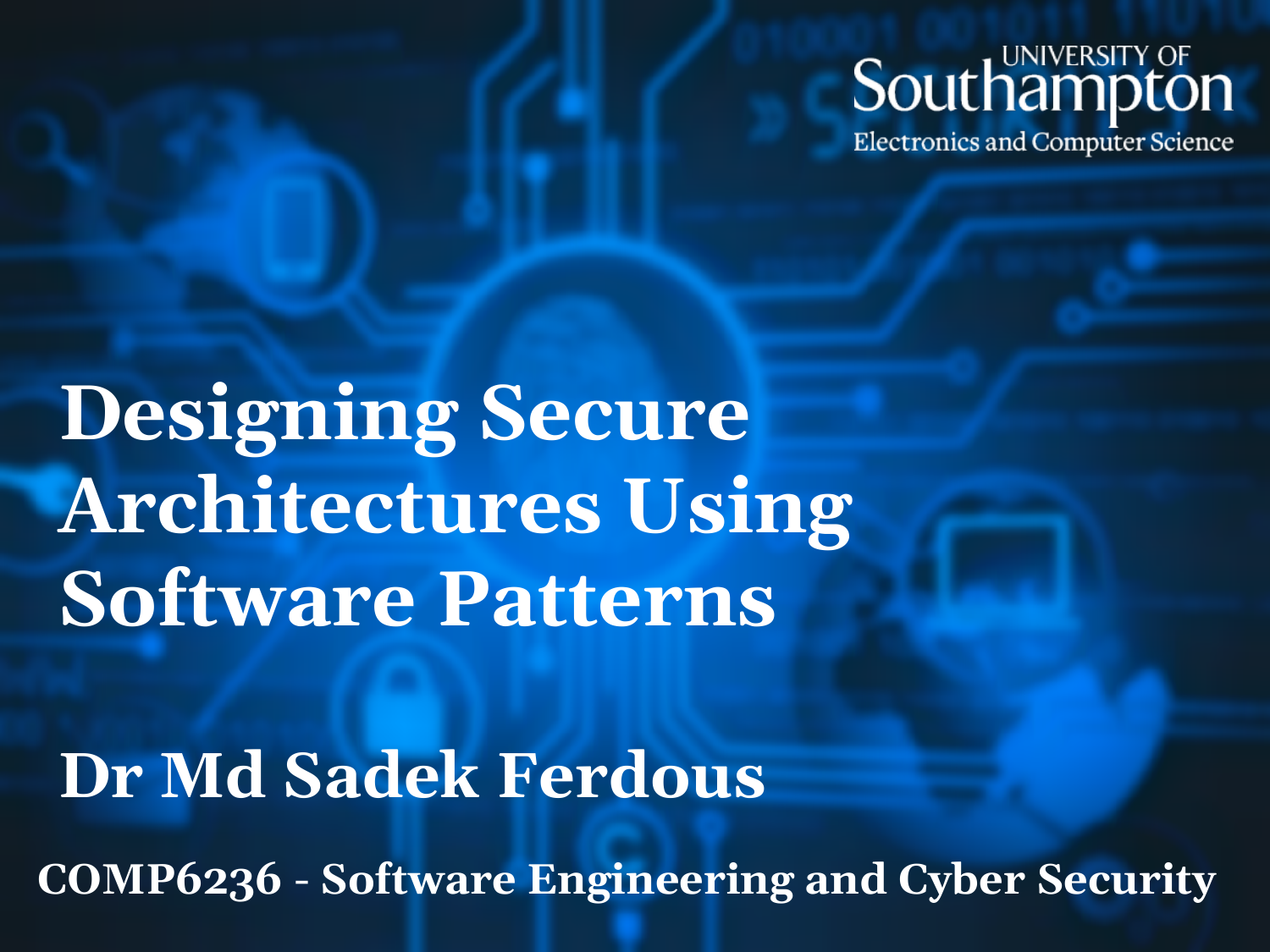

# Designing Secure Architectures Using Software Patterns Dr Md Sadek Ferdous
COMP6236 - Software Engineering and Cyber Security